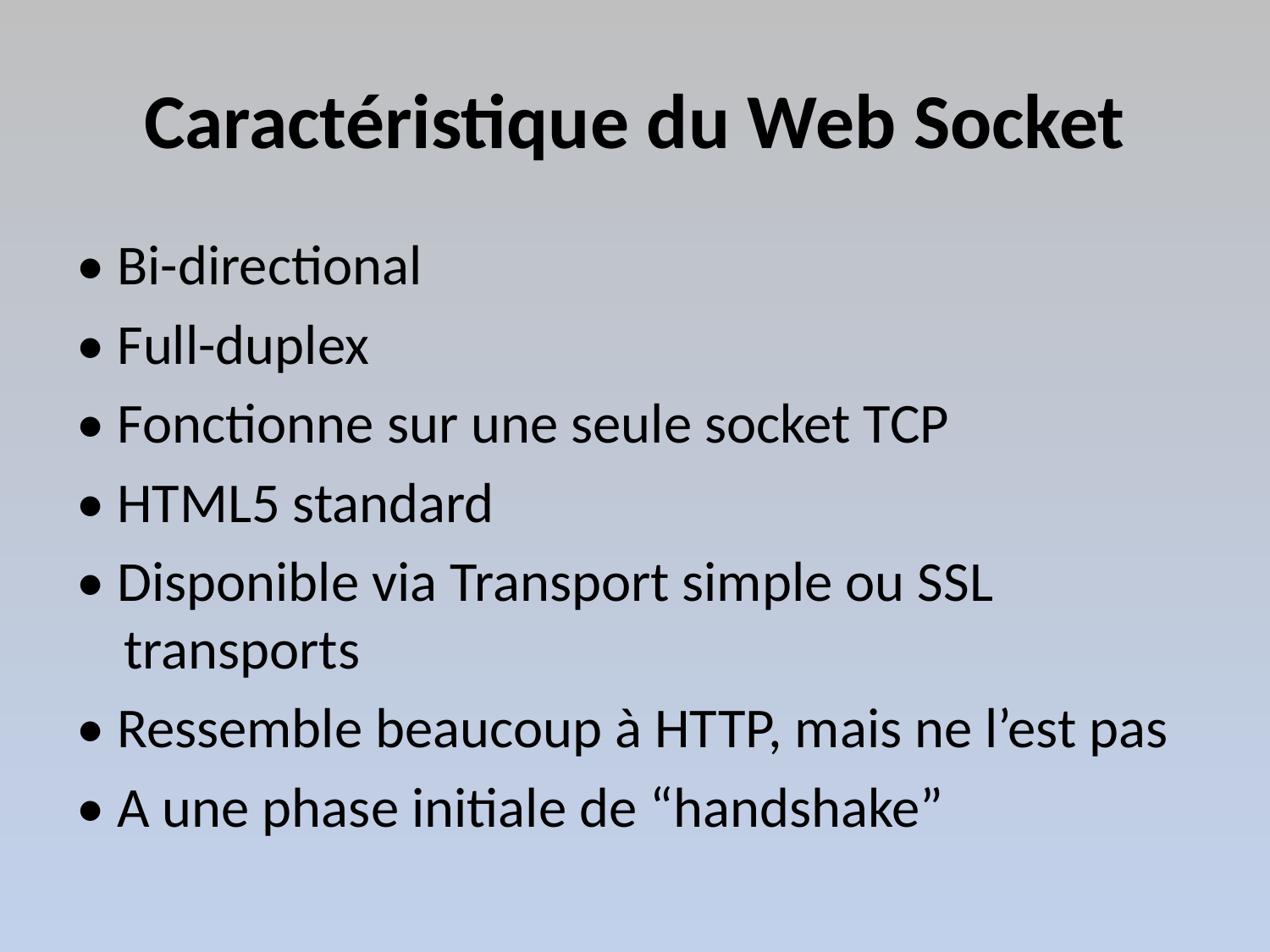

# Caractéristique du Web Socket
• Bi-directional
• Full-duplex
• Fonctionne sur une seule socket TCP
• HTML5 standard
• Disponible via Transport simple ou SSL transports
• Ressemble beaucoup à HTTP, mais ne l’est pas
• A une phase initiale de “handshake”